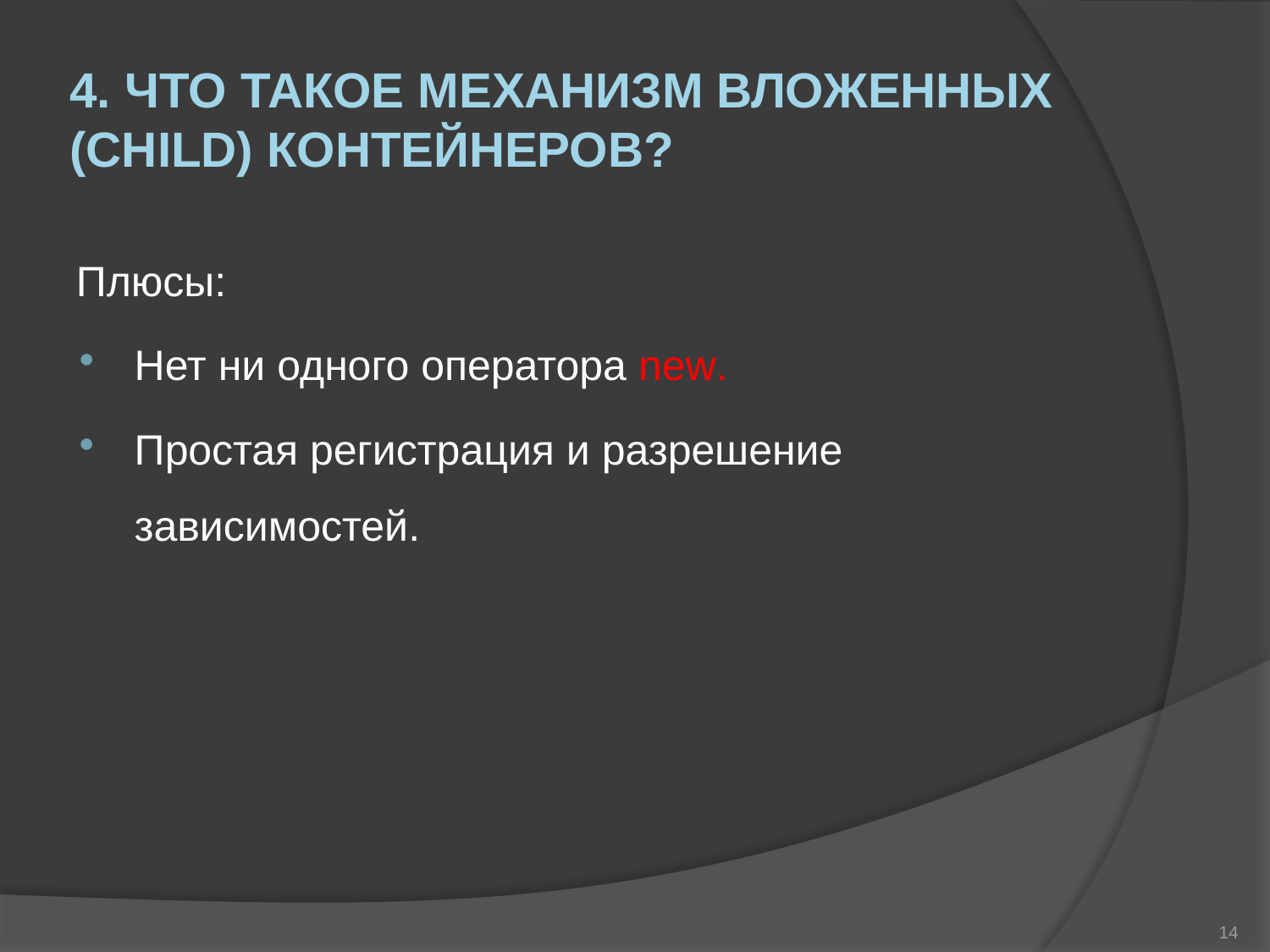

# 4. Что такое механизм вложенных (child) контейнеров?
Плюсы:
Нет ни одного оператора new.
Простая регистрация и разрешение зависимостей.
14